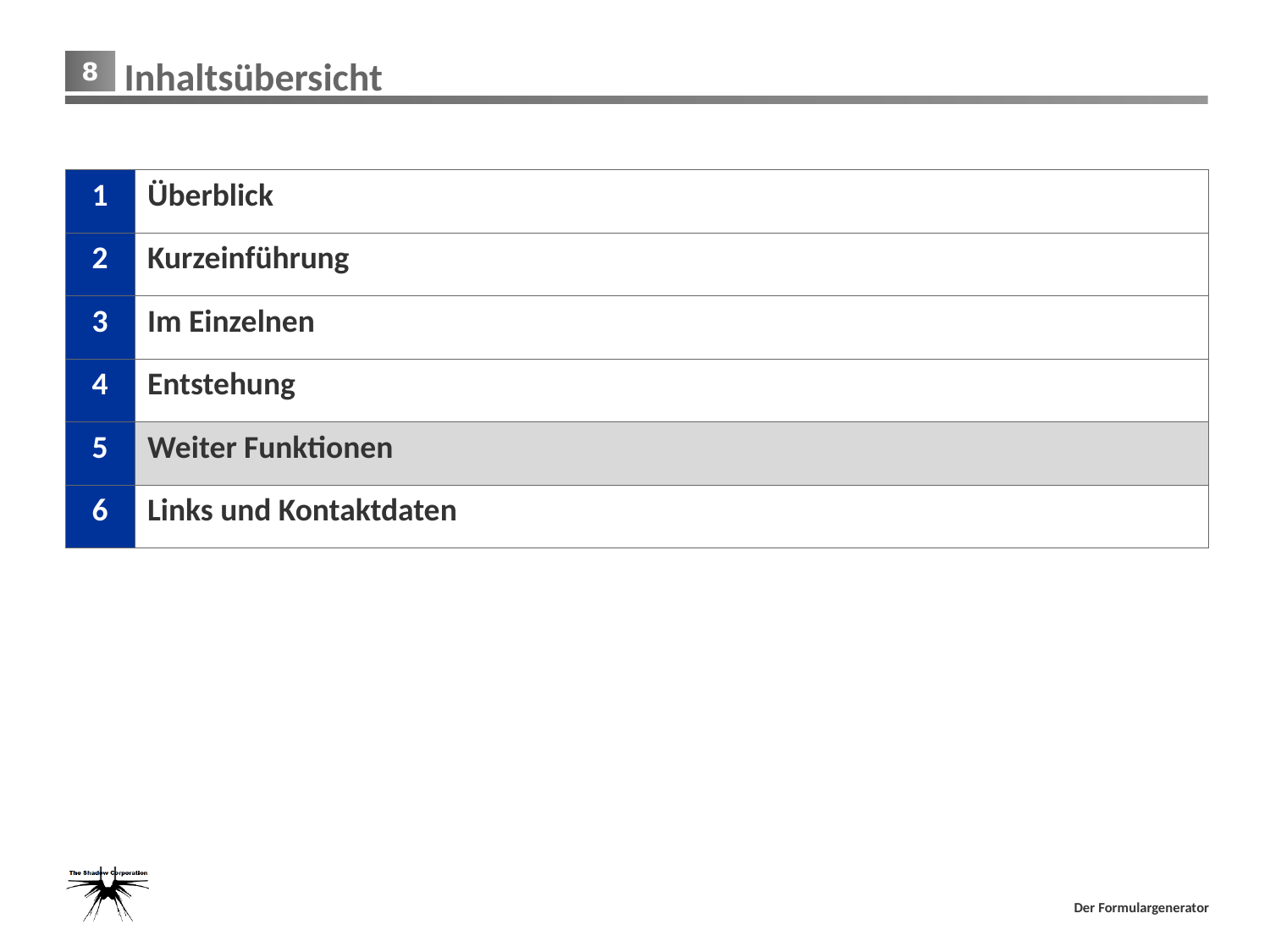

Inhaltsübersicht
| 1 | Überblick |
| --- | --- |
| 2 | Kurzeinführung |
| 3 | Im Einzelnen |
| 4 | Entstehung |
| 5 | Weiter Funktionen |
| 6 | Links und Kontaktdaten |